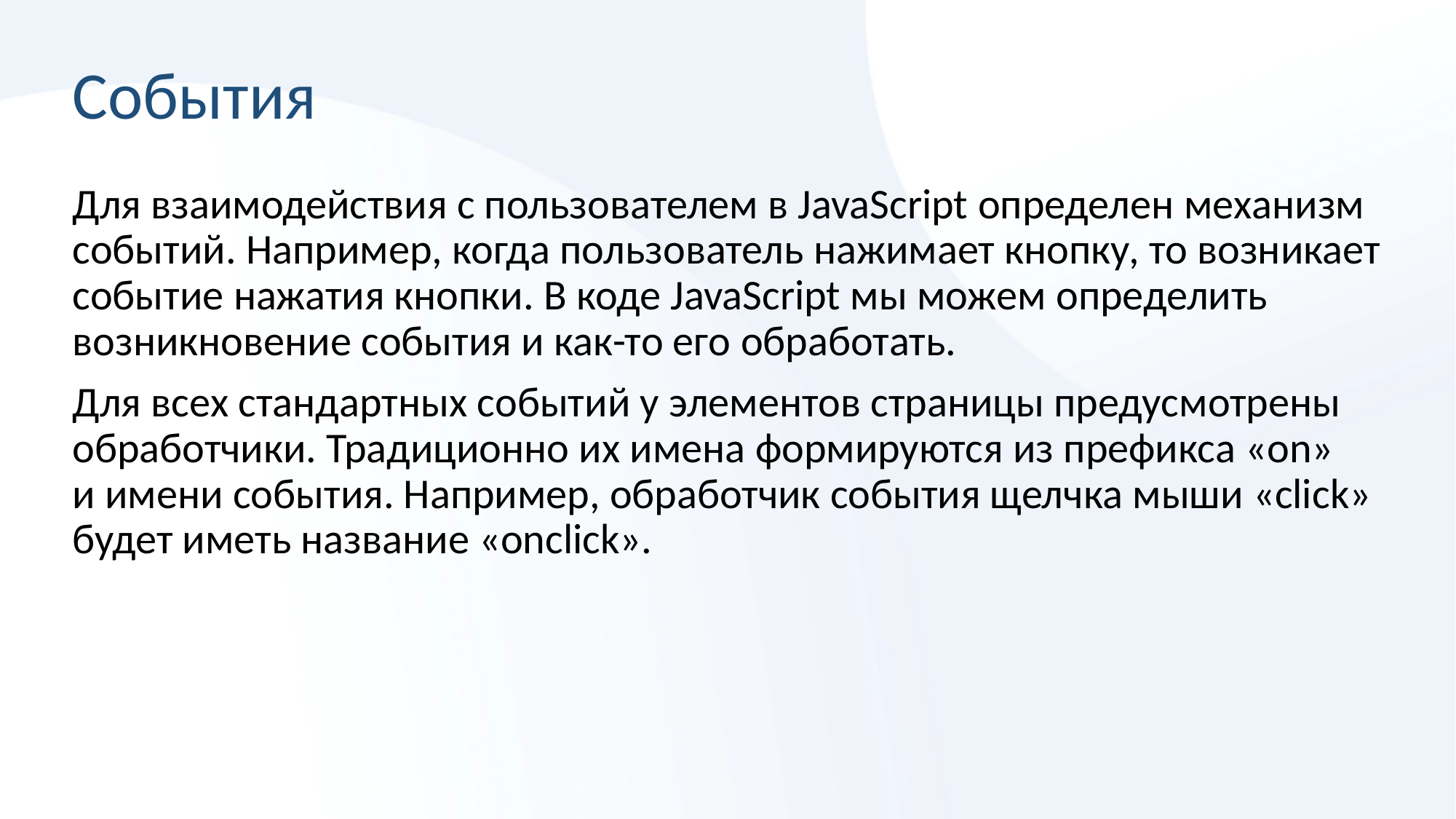

# События
Для взаимодействия с пользователем в JavaScript определен механизм событий. Например, когда пользователь нажимает кнопку, то возникает событие нажатия кнопки. В коде JavaScript мы можем определить возникновение события и как-то его обработать.
Для всех стандартных событий у элементов страницы предусмотрены обработчики. Традиционно их имена формируются из префикса «on» и имени события. Например, обработчик события щелчка мыши «click» будет иметь название «onclick».